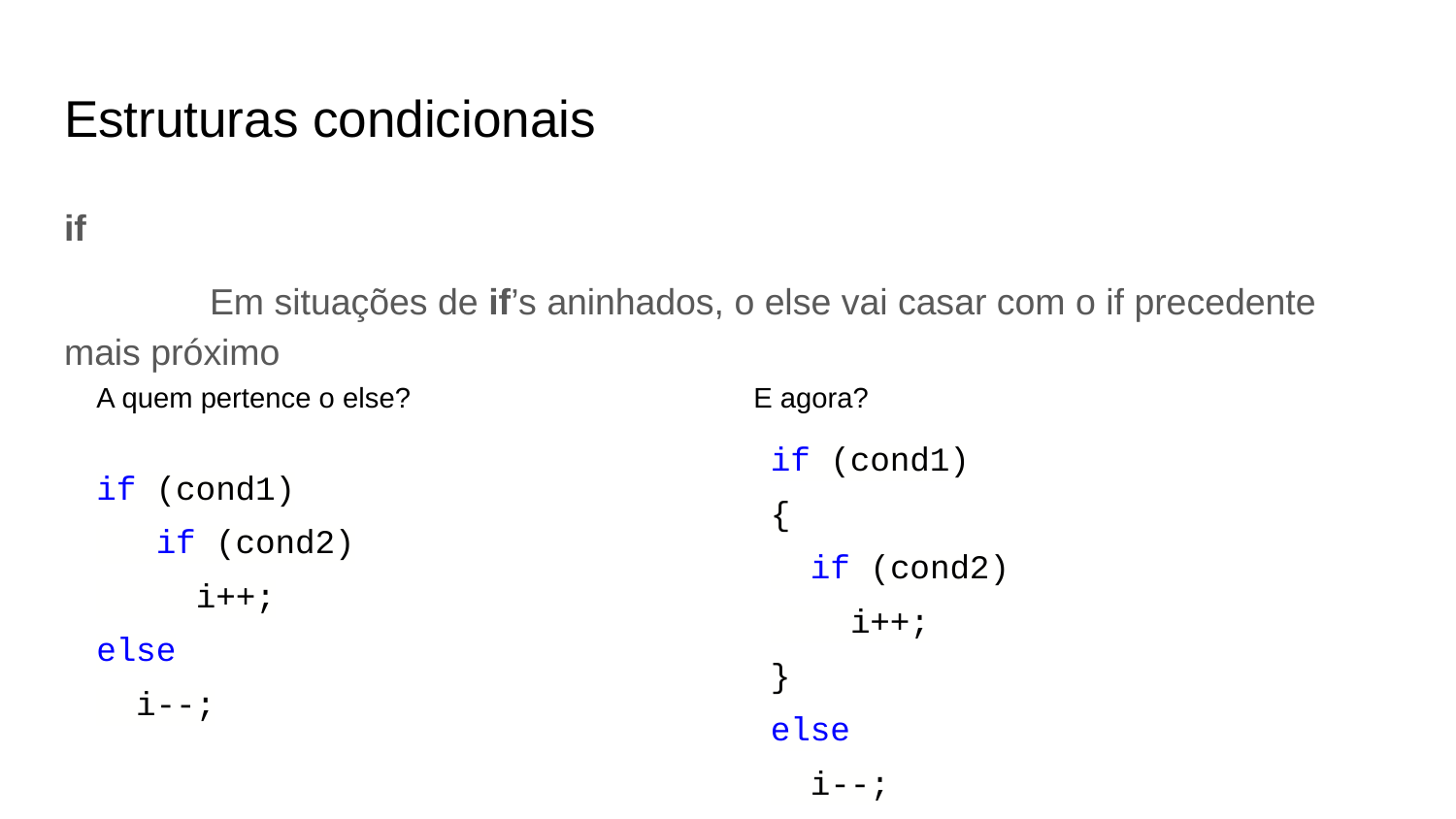

# Estruturas condicionais
if
	Em situações de if’s aninhados, o else vai casar com o if precedente mais próximo

A quem pertence o else?
E agora?
if (cond1)
{
  if (cond2)
    i++;
}
else
  i--;
if (cond1)
   if (cond2)
     i++;
else
  i--;